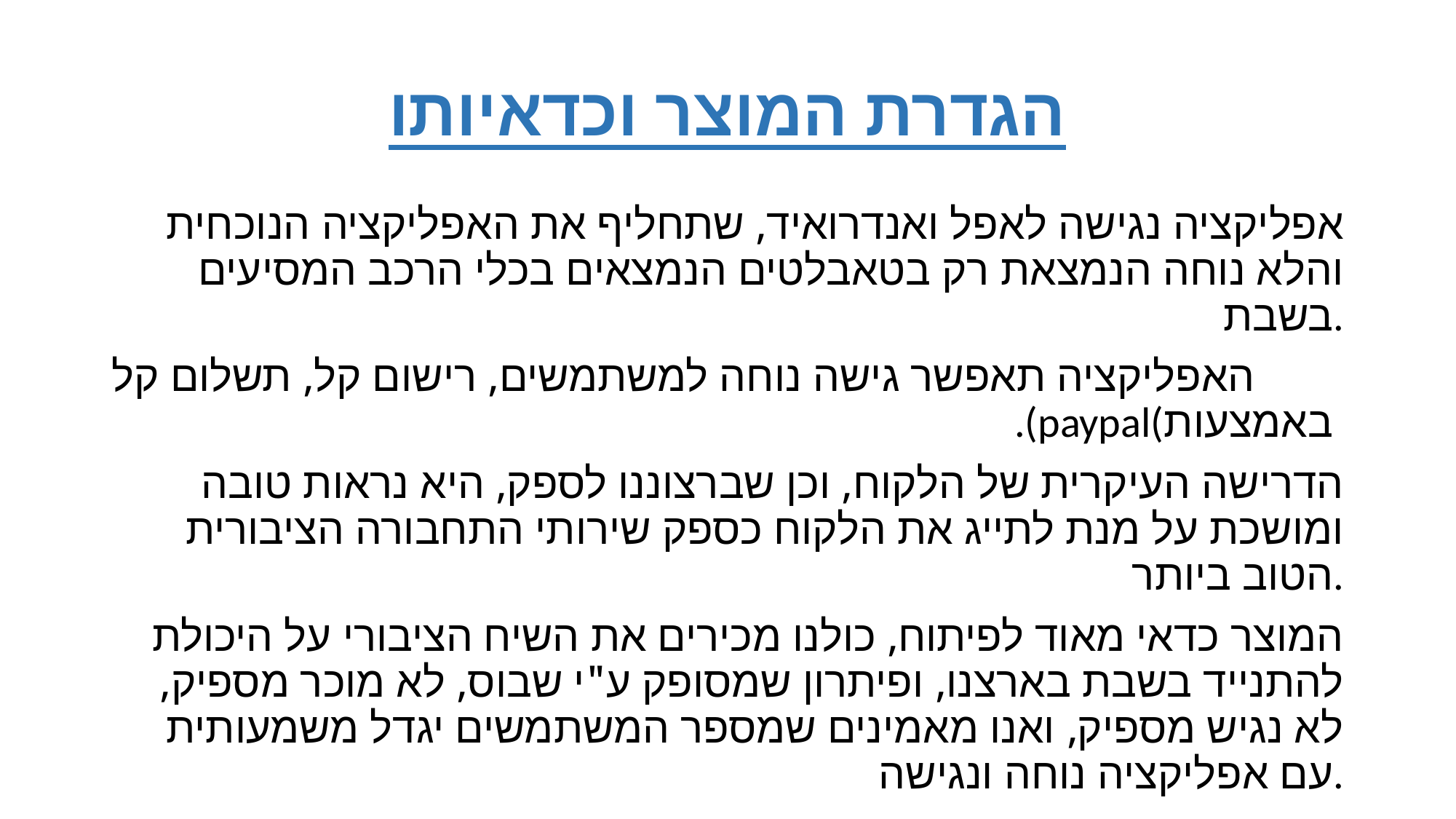

# הגדרת המוצר וכדאיותו
אפליקציה נגישה לאפל ואנדרואיד, שתחליף את האפליקציה הנוכחית והלא נוחה הנמצאת רק בטאבלטים הנמצאים בכלי הרכב המסיעים בשבת.
האפליקציה תאפשר גישה נוחה למשתמשים, רישום קל, תשלום קל            .(paypal(באמצעות
הדרישה העיקרית של הלקוח, וכן שברצוננו לספק, היא נראות טובה ומושכת על מנת לתייג את הלקוח כספק שירותי התחבורה הציבורית הטוב ביותר.
המוצר כדאי מאוד לפיתוח, כולנו מכירים את השיח הציבורי על היכולת להתנייד בשבת בארצנו, ופיתרון שמסופק ע"י שבוס, לא מוכר מספיק, לא נגיש מספיק, ואנו מאמינים שמספר המשתמשים יגדל משמעותית עם אפליקציה נוחה ונגישה.